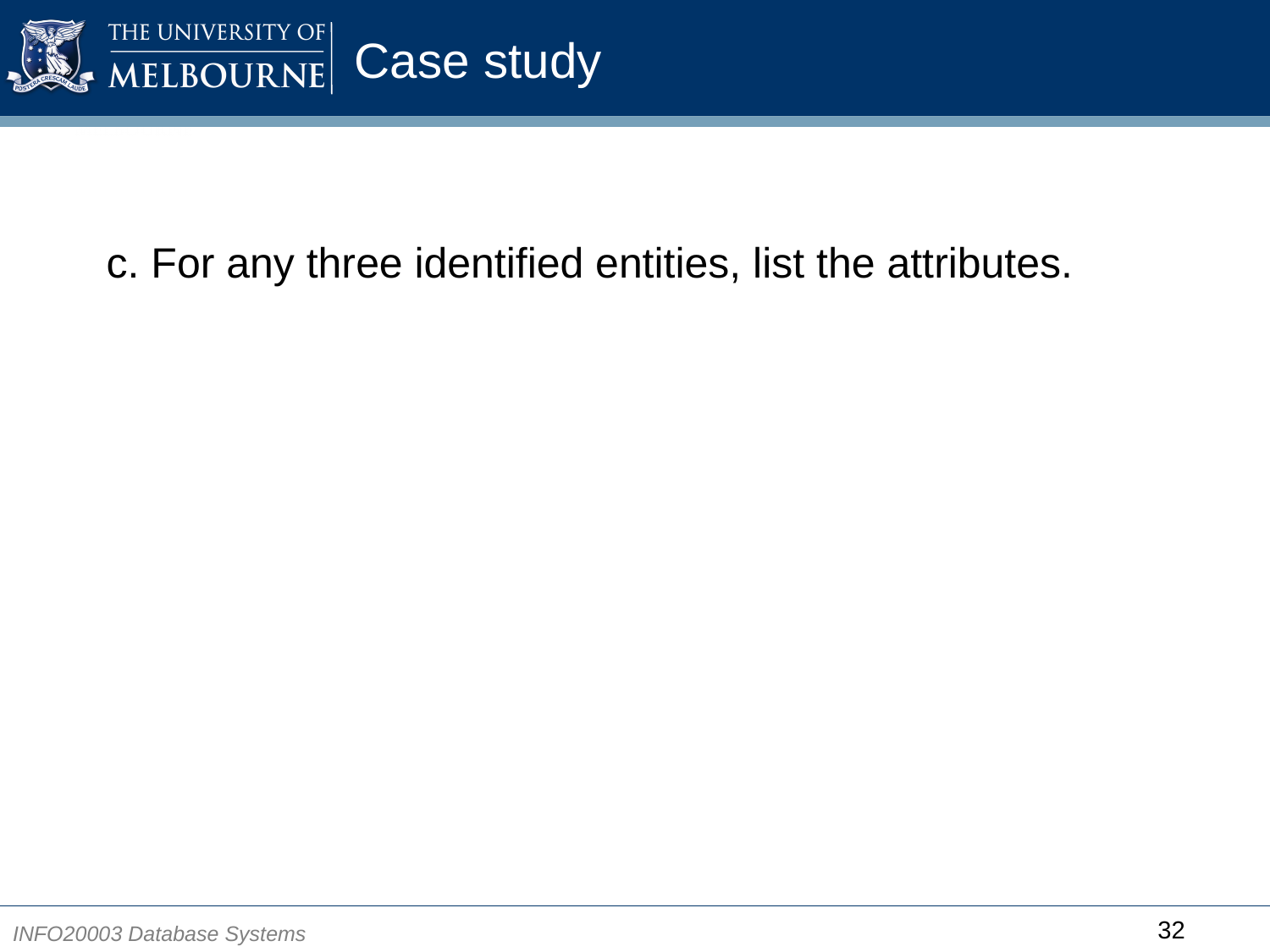

# Case study
c. For any three identified entities, list the attributes.